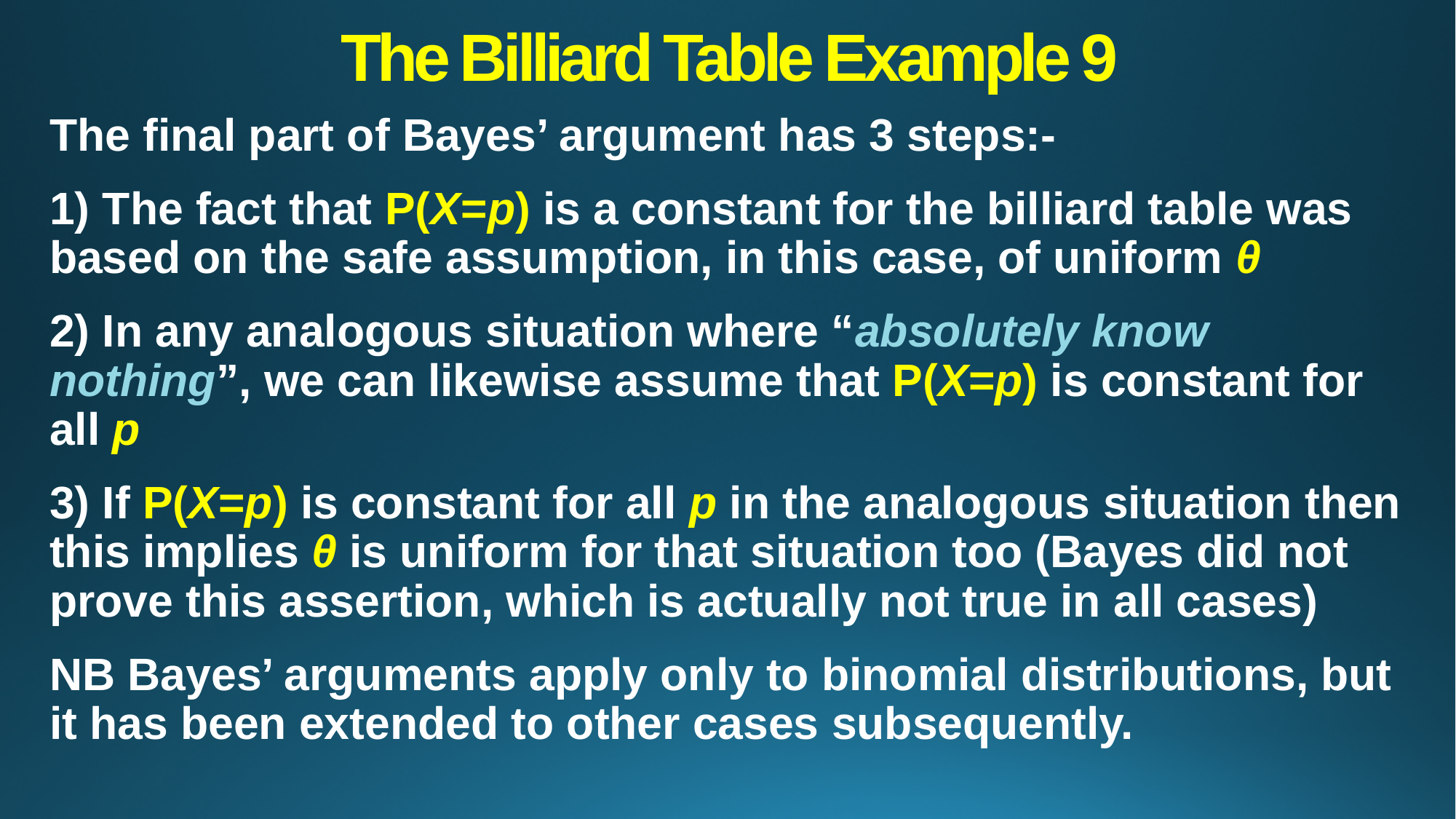

# The Billiard Table Example 9
The final part of Bayes’ argument has 3 steps:-
1) The fact that P(X=p) is a constant for the billiard table was based on the safe assumption, in this case, of uniform θ
2) In any analogous situation where “absolutely know nothing”, we can likewise assume that P(X=p) is constant for all p
3) If P(X=p) is constant for all p in the analogous situation then this implies θ is uniform for that situation too (Bayes did not prove this assertion, which is actually not true in all cases)
NB Bayes’ arguments apply only to binomial distributions, but it has been extended to other cases subsequently.